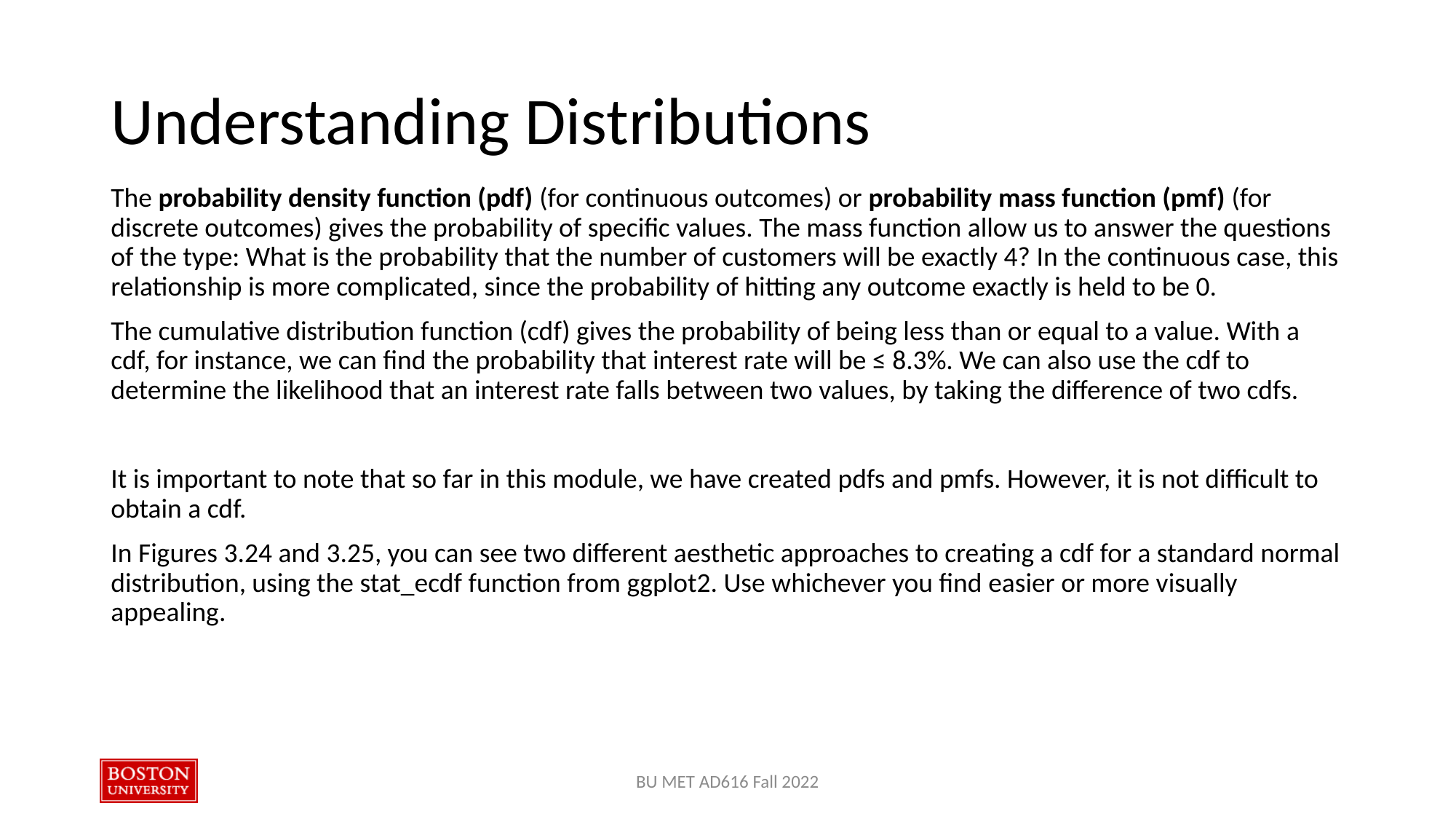

# Understanding Distributions
The probability density function (pdf) (for continuous outcomes) or probability mass function (pmf) (for discrete outcomes) gives the probability of specific values. The mass function allow us to answer the questions of the type: What is the probability that the number of customers will be exactly 4? In the continuous case, this relationship is more complicated, since the probability of hitting any outcome exactly is held to be 0.
The cumulative distribution function (cdf) gives the probability of being less than or equal to a value. With a cdf, for instance, we can find the probability that interest rate will be ≤ 8.3%. We can also use the cdf to determine the likelihood that an interest rate falls between two values, by taking the difference of two cdfs.

It is important to note that so far in this module, we have created pdfs and pmfs. However, it is not difficult to obtain a cdf.
In Figures 3.24 and 3.25, you can see two different aesthetic approaches to creating a cdf for a standard normal distribution, using the stat_ecdf function from ggplot2. Use whichever you find easier or more visually appealing.
BU MET AD616 Fall 2022